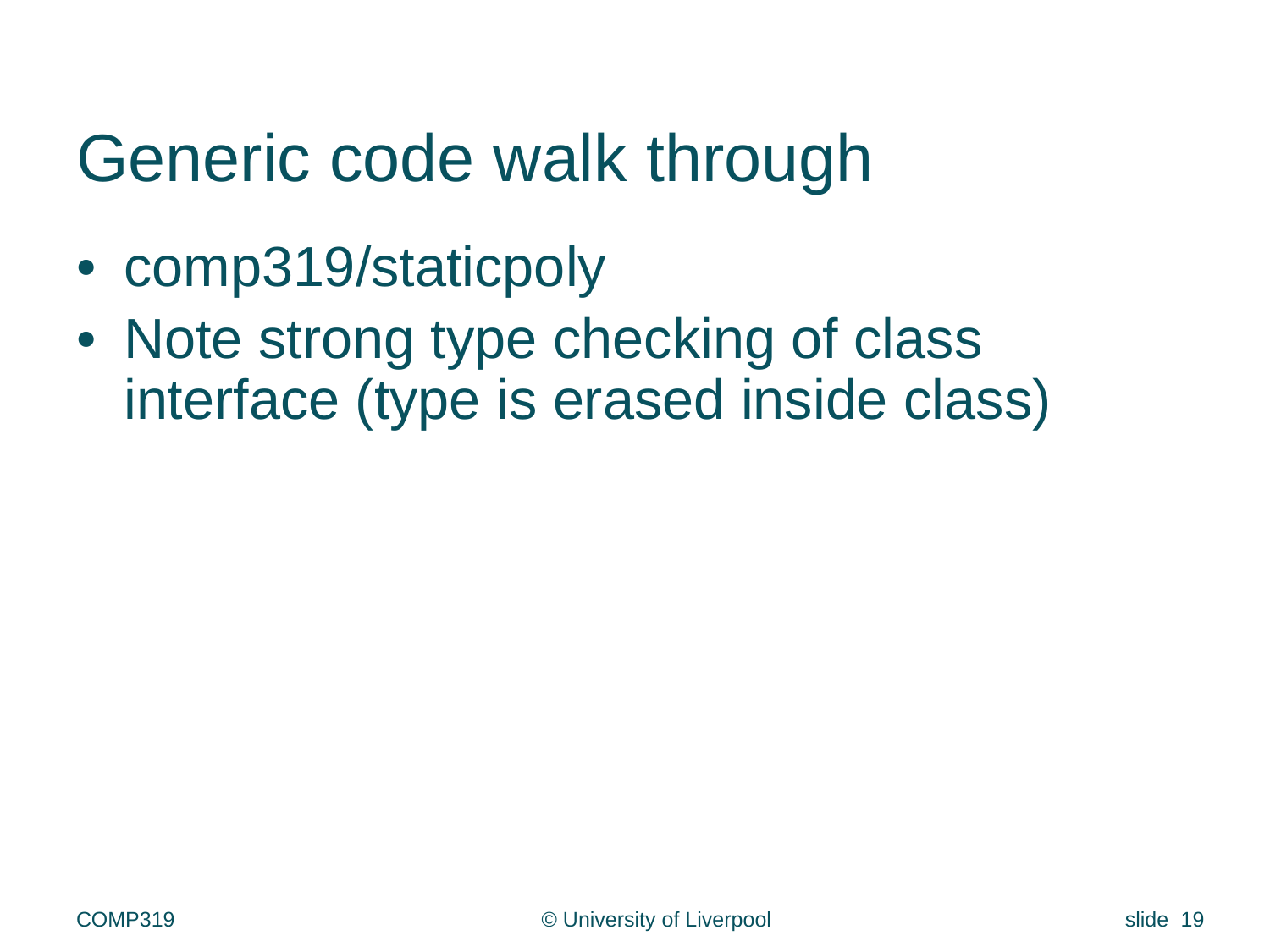

# Generic code walk through
comp319/staticpoly
Note strong type checking of class interface (type is erased inside class)

COMP319
© University of Liverpool
slide  19